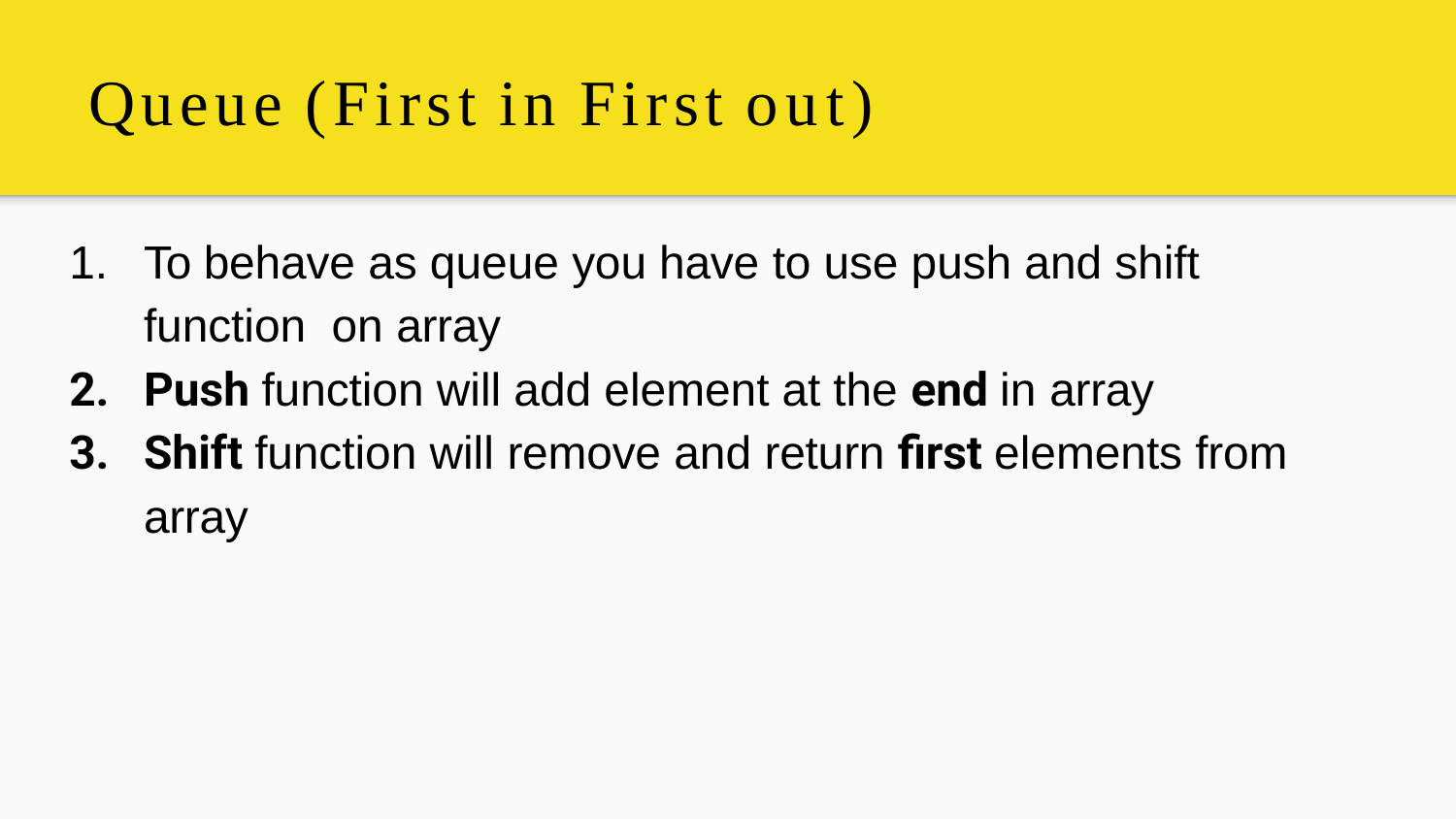

# Queue (First in First out)

To behave as queue you have to use push and shift function  on array
Push function will add element at the end in array
Shift function will remove and return ﬁrst elements from  array